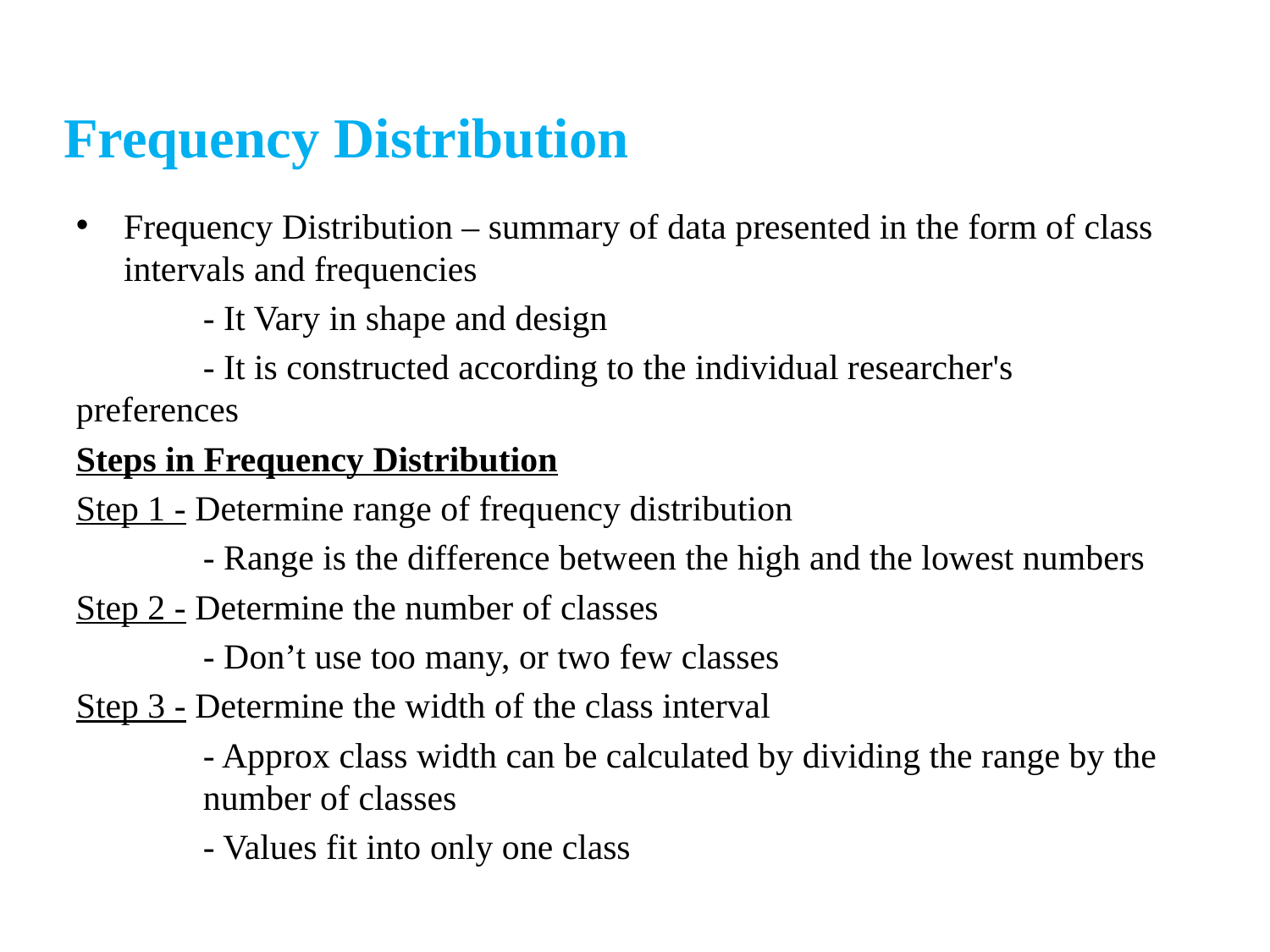

Frequency Distribution

Frequency Distribution – summary of data presented in the form of class intervals and frequencies
	- It Vary in shape and design
	- It is constructed according to the individual researcher's 	   preferences
Steps in Frequency Distribution
Step 1 - Determine range of frequency distribution
	- Range is the difference between the high and the lowest numbers
Step 2 - Determine the number of classes
	- Don’t use too many, or two few classes
Step 3 - Determine the width of the class interval
	- Approx class width can be calculated by dividing the range by the 	number of classes
	- Values fit into only one class